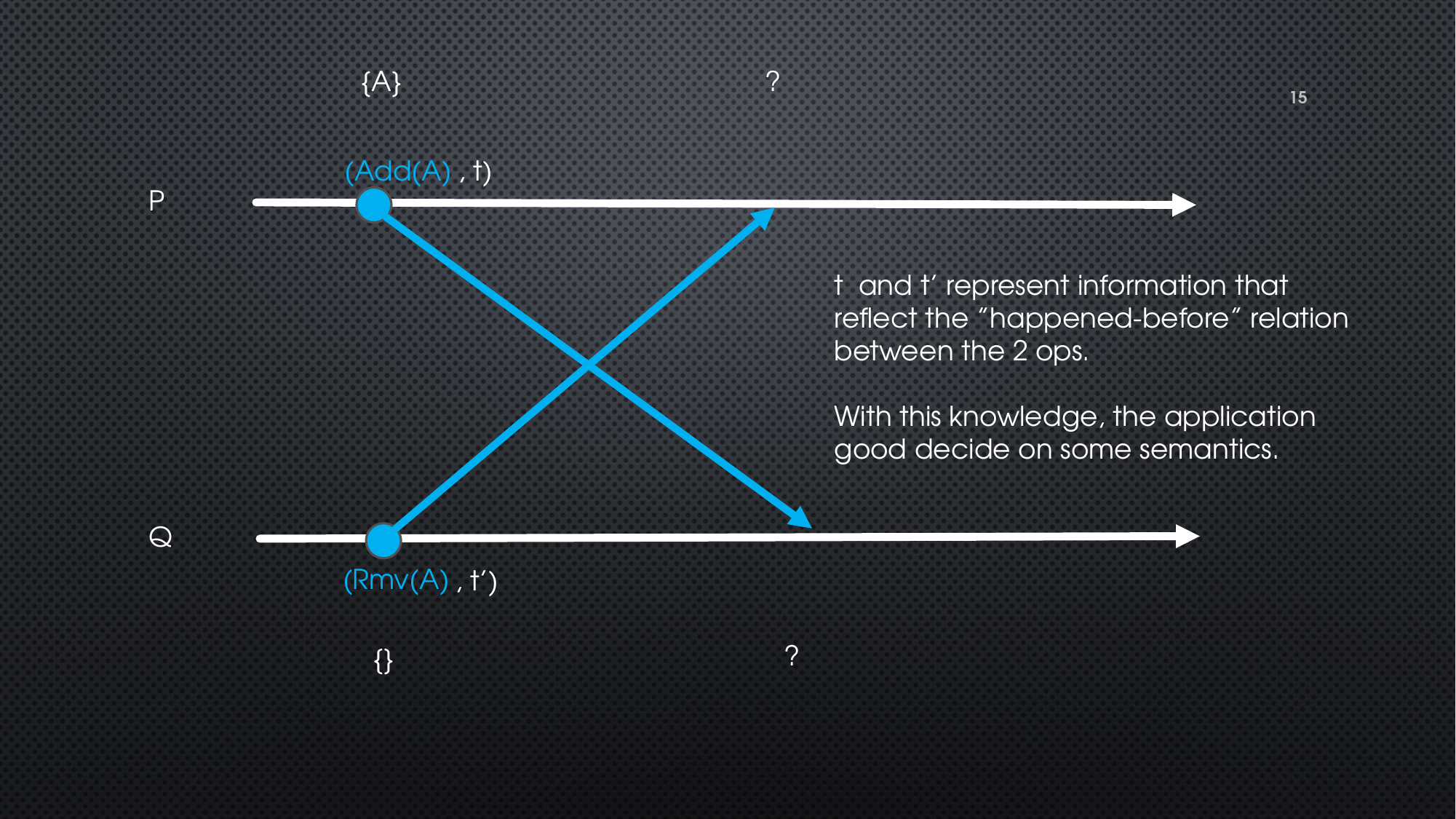

?
{A}
15
(Add(A)
  , t)
P

t  and t’ represent information that reflect the ”happened-before” relation between the 2 ops.

With this knowledge, the application good decide on some semantics.
Q

(Rmv(A)
 , t’)
?
{}